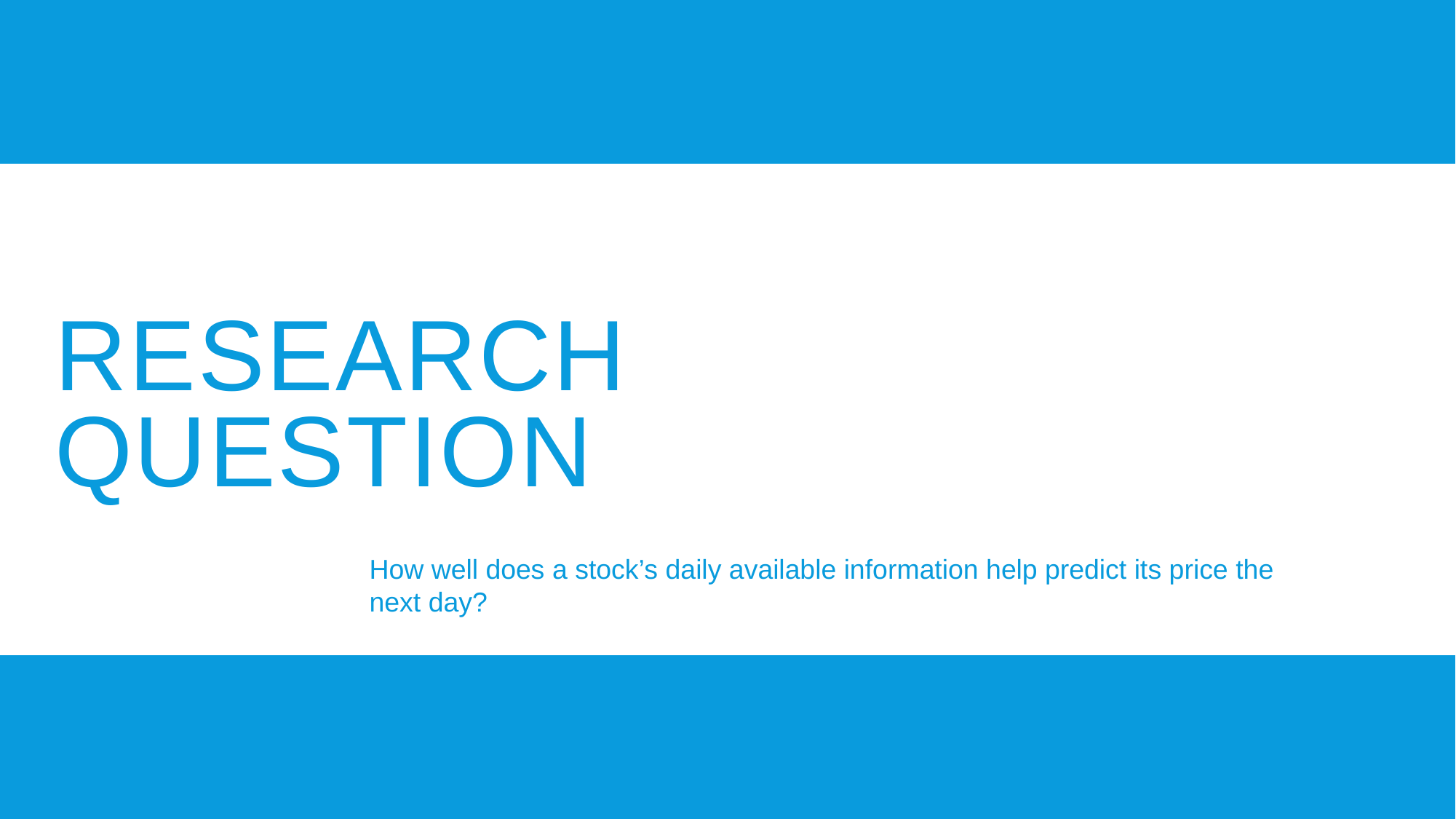

# Research Question

How well does a stock’s daily available information help predict its price the next day?